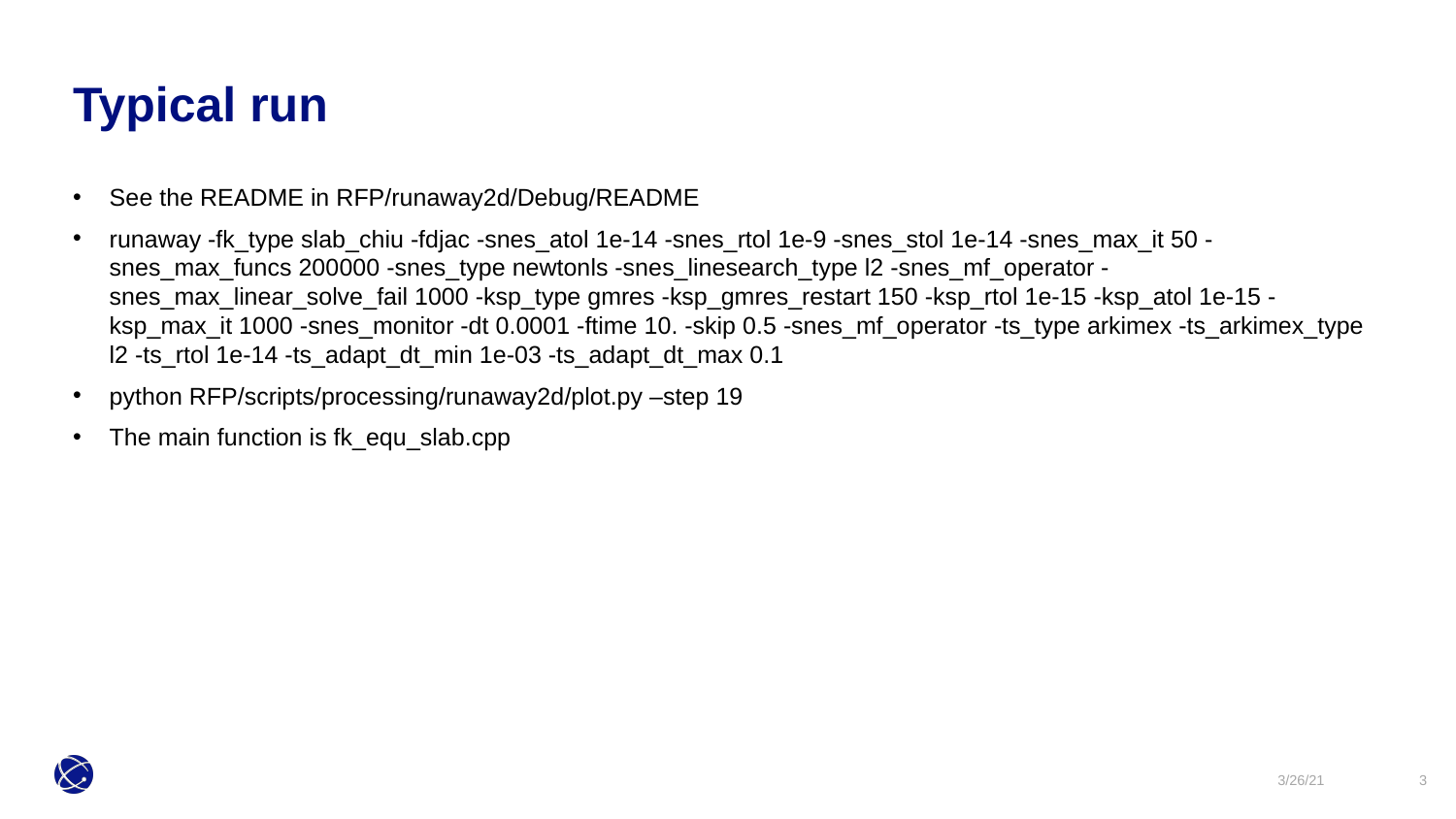

Typical run
See the README in RFP/runaway2d/Debug/README
runaway -fk_type slab_chiu -fdjac -snes_atol 1e-14 -snes_rtol 1e-9 -snes_stol 1e-14 -snes_max_it 50 -snes_max_funcs 200000 -snes_type newtonls -snes_linesearch_type l2 -snes_mf_operator -snes_max_linear_solve_fail 1000 -ksp_type gmres -ksp_gmres_restart 150 -ksp_rtol 1e-15 -ksp_atol 1e-15 -ksp_max_it 1000 -snes_monitor -dt 0.0001 -ftime 10. -skip 0.5 -snes_mf_operator -ts_type arkimex -ts_arkimex_type l2 -ts_rtol 1e-14 -ts_adapt_dt_min 1e-03 -ts_adapt_dt_max 0.1
python RFP/scripts/processing/runaway2d/plot.py –step 19
The main function is fk_equ_slab.cpp